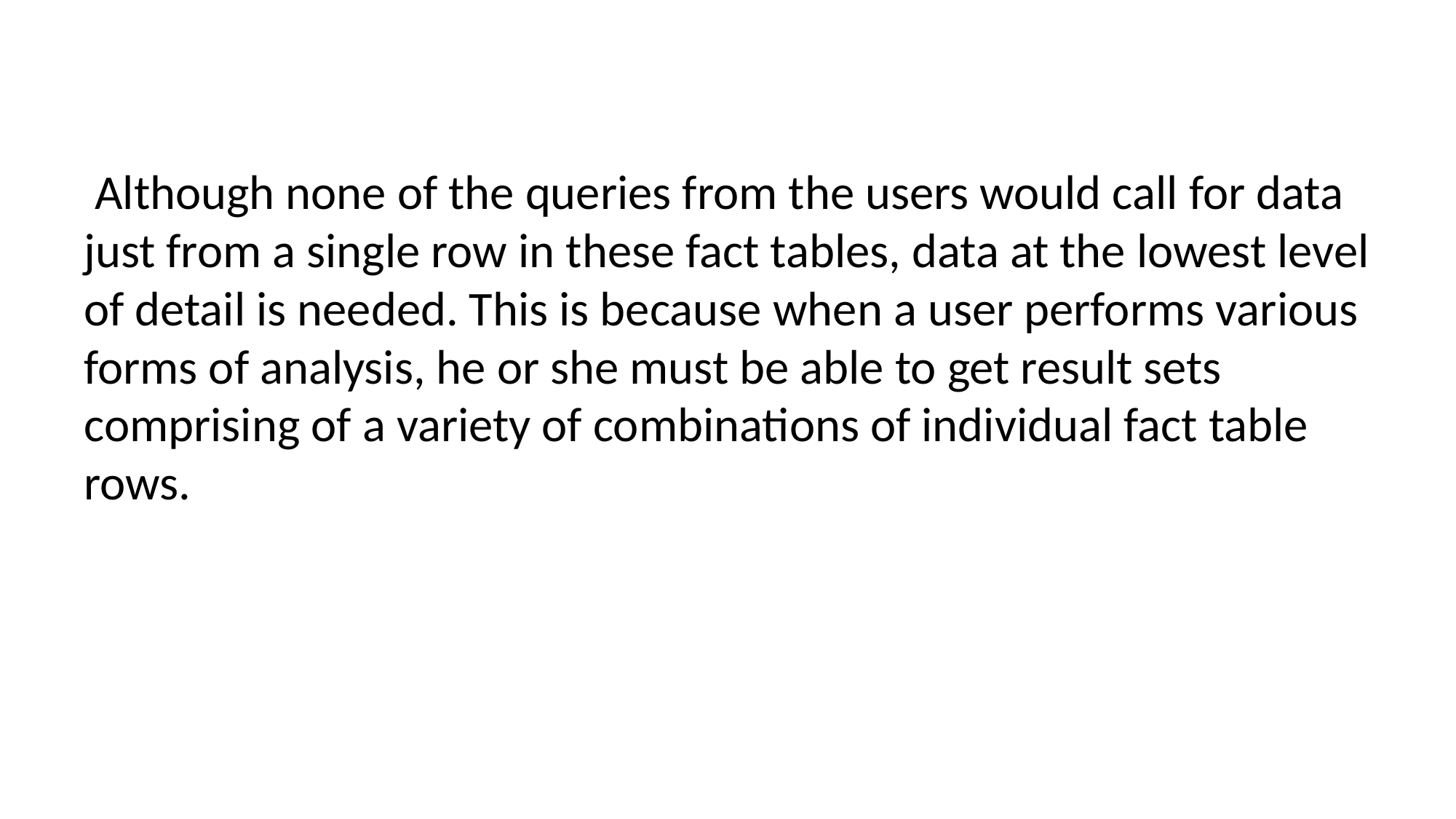

Although none of the queries from the users would call for data just from a single row in these fact tables, data at the lowest level of detail is needed. This is because when a user performs various forms of analysis, he or she must be able to get result sets comprising of a variety of combinations of individual fact table rows.